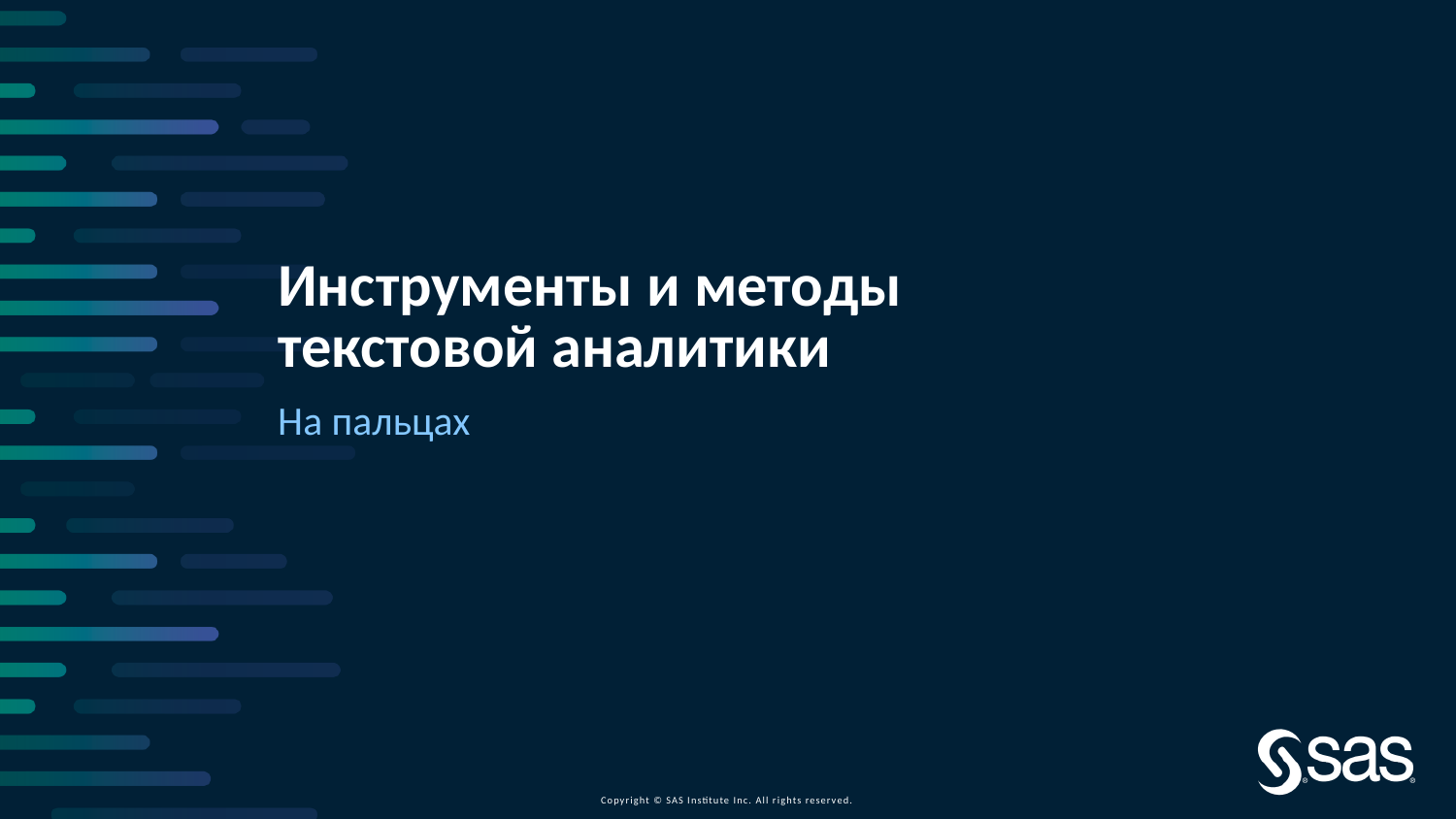

Инструменты и методы
текстовой аналитики
На пальцах